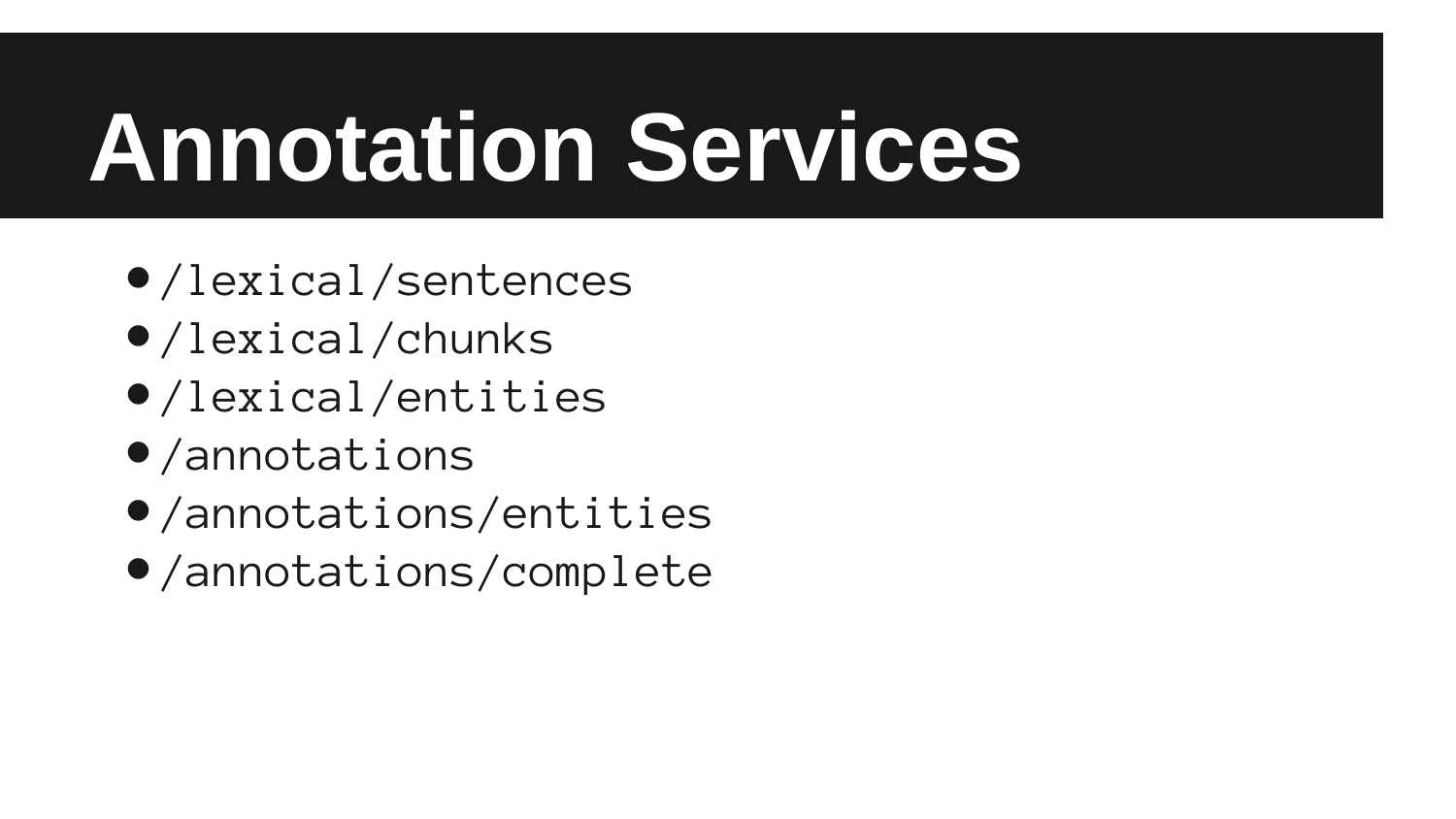

# Annotation Services
/lexical/sentences
/lexical/chunks
/lexical/entities
/annotations
/annotations/entities
/annotations/complete